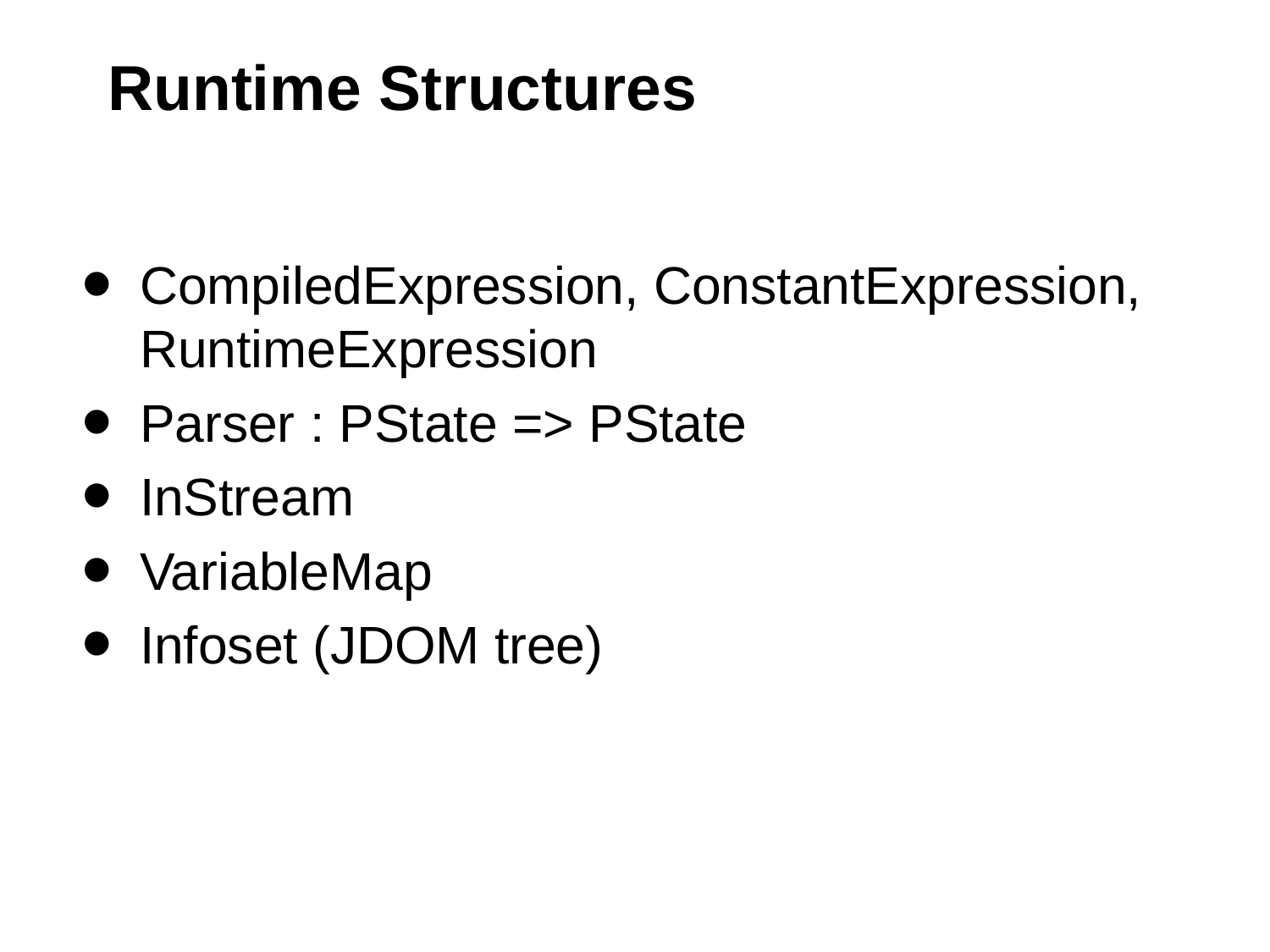

# Runtime Structures

CompiledExpression, ConstantExpression, RuntimeExpression
Parser : PState => PState
InStream
VariableMap
Infoset (JDOM tree)